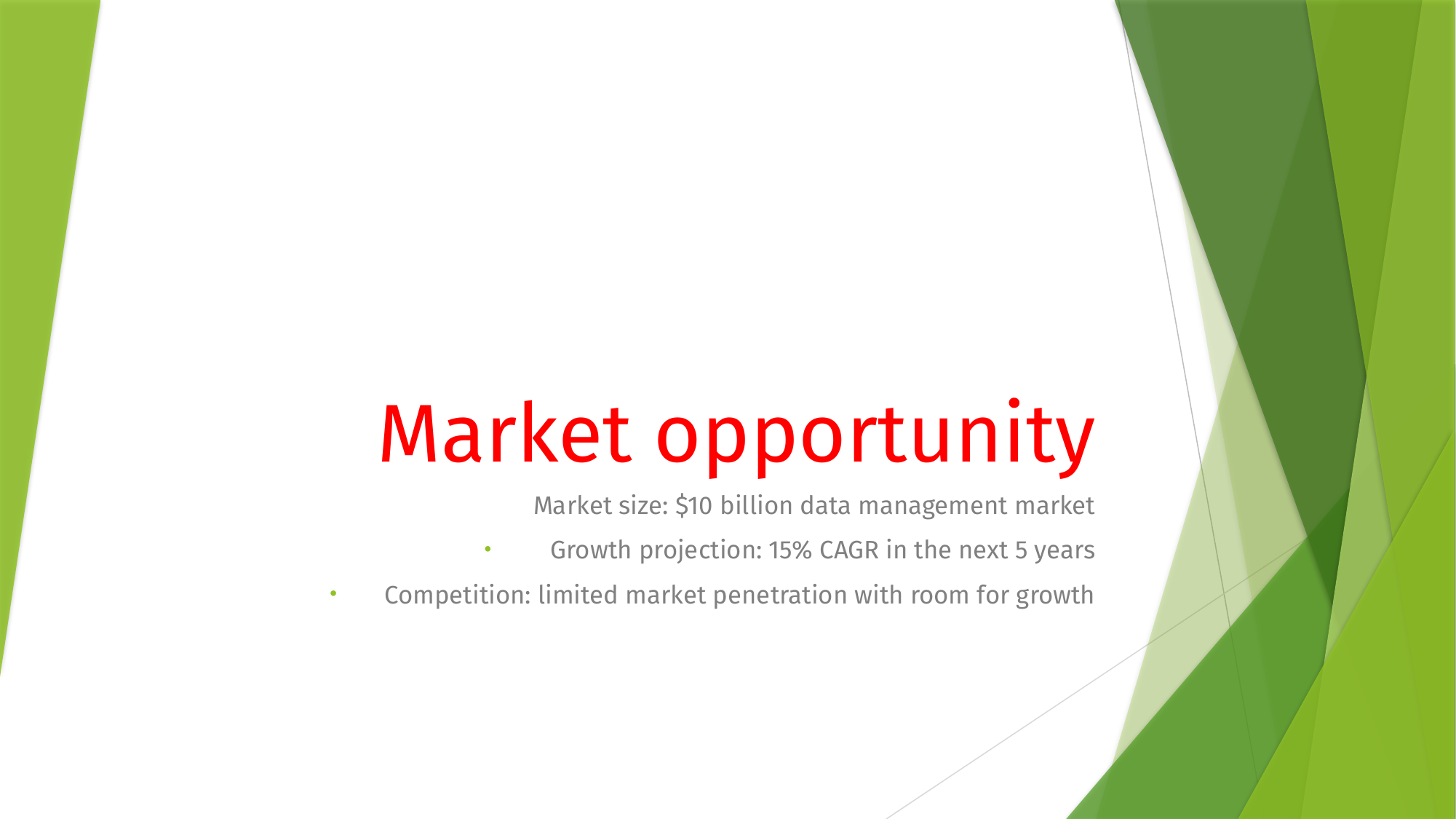

# Market opportunity
Market size: $10 billion data management market
Growth projection: 15% CAGR in the next 5 years
Competition: limited market penetration with room for growth